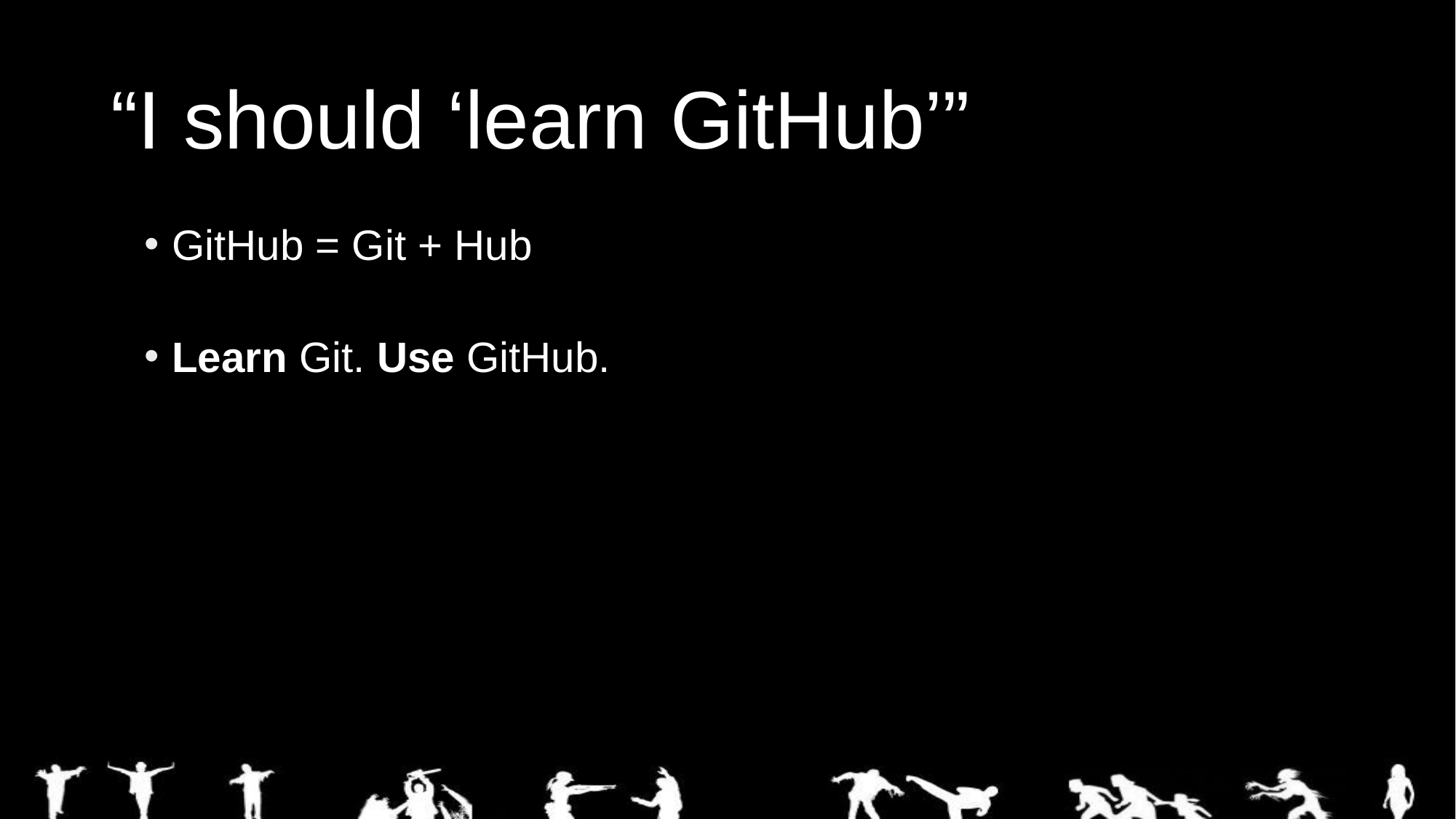

# “I should ‘learn GitHub’”
GitHub = Git + Hub
Learn Git. Use GitHub.